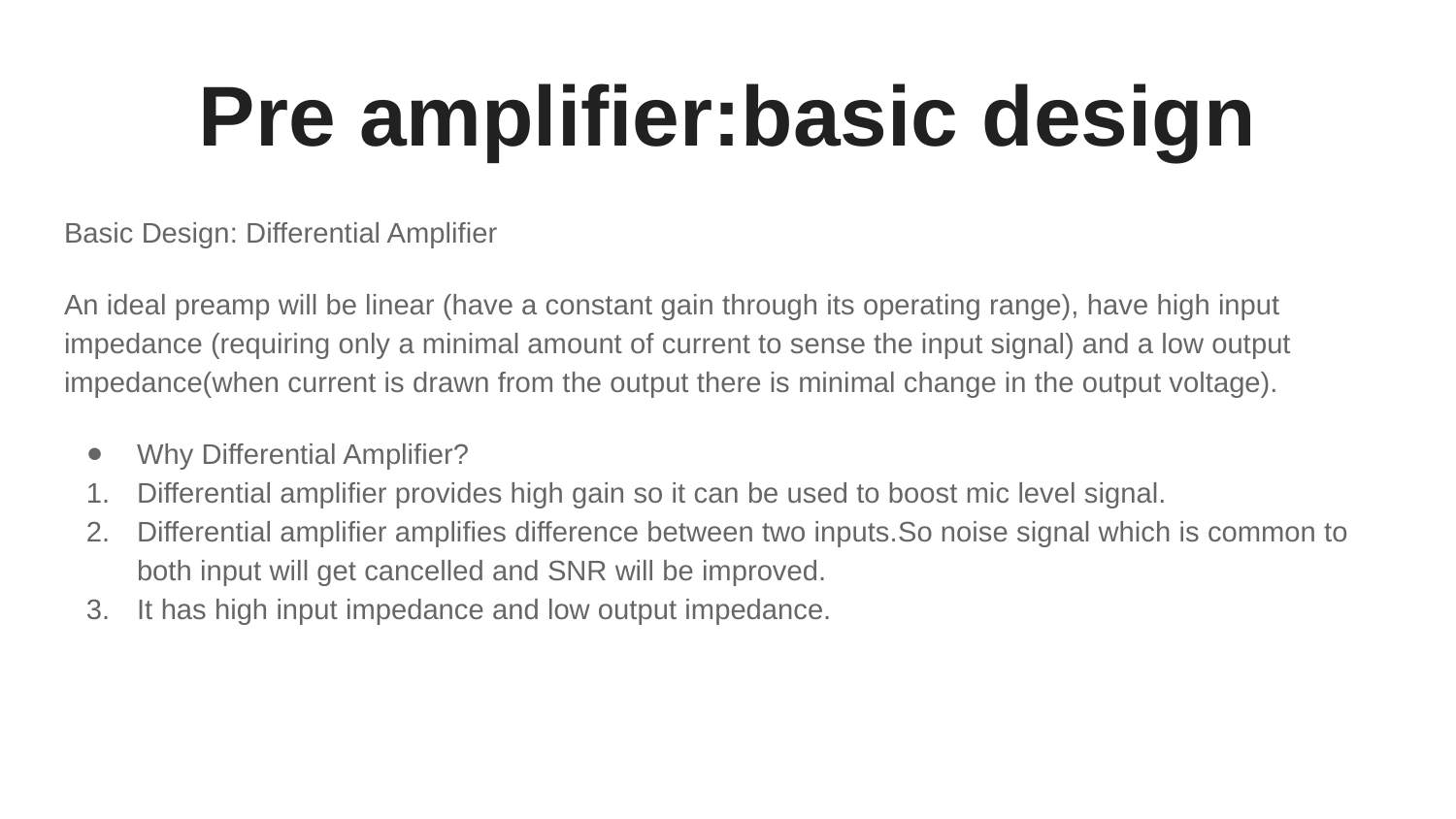

# Pre amplifier:basic design

Basic Design: Differential Amplifier
An ideal preamp will be linear (have a constant gain through its operating range), have high input impedance (requiring only a minimal amount of current to sense the input signal) and a low output impedance(when current is drawn from the output there is minimal change in the output voltage).
Why Differential Amplifier?
Differential amplifier provides high gain so it can be used to boost mic level signal.
Differential amplifier amplifies difference between two inputs.So noise signal which is common to both input will get cancelled and SNR will be improved.
It has high input impedance and low output impedance.